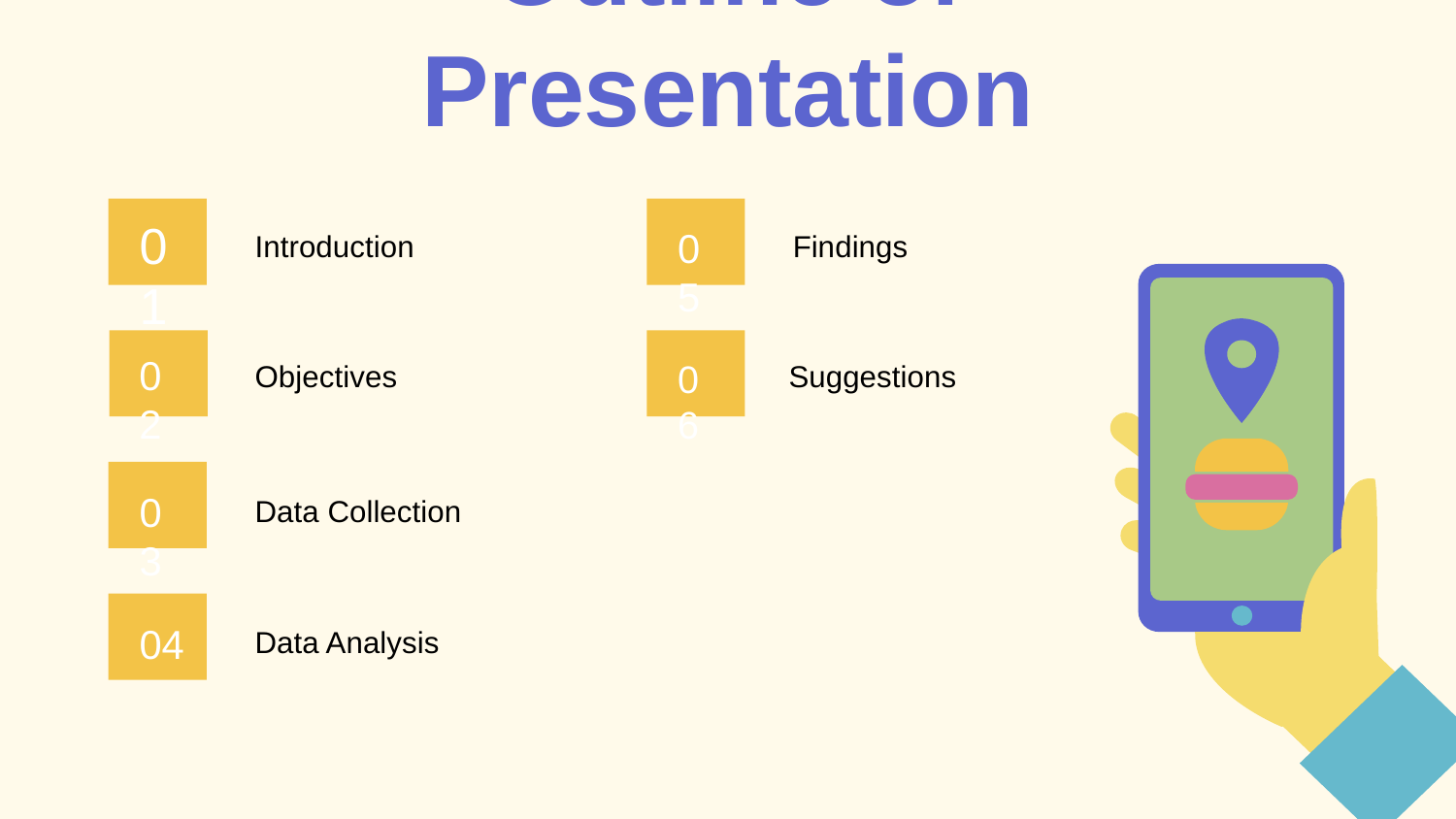

# Outline of Presentation

01
05
Introduction
Findings

02
06
Objectives
Suggestions

03
Data Collection

04
Data Analysis